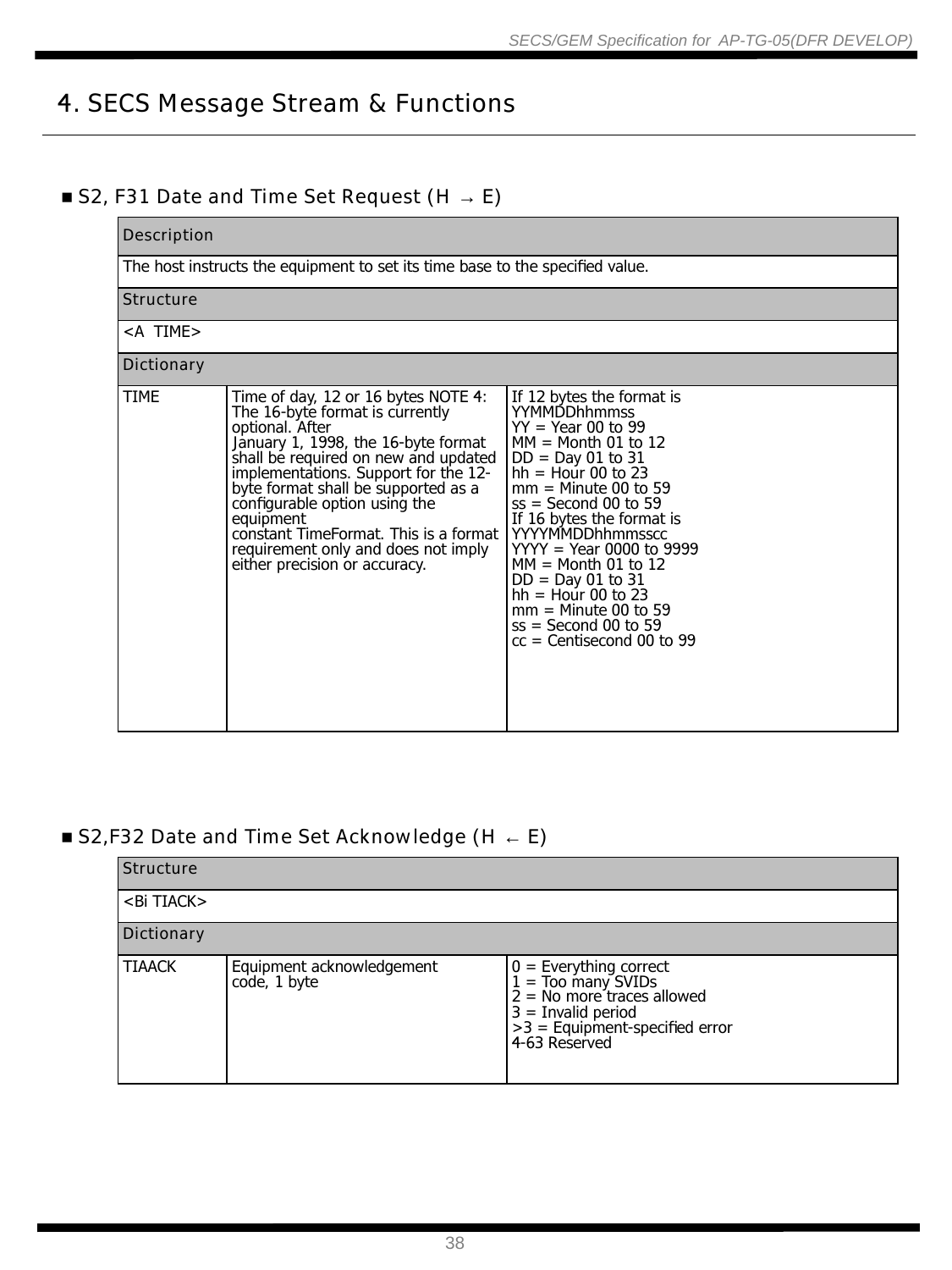

4. SECS Message Stream & Functions
| ■ S2, F31 Date and Time Set Request (H → E) |  |  |  |
| --- | --- | --- | --- |
|  | Description |  |  |
|  | The host instructs the equipment to set its time base to the specified value. |  |  |
|  | Structure |  |  |
|  | <A TIME> |  |  |
|  | Dictionary |  |  |
|  | TIME | Time of day, 12 or 16 bytes NOTE 4: The 16-byte format is currently optional. After January 1, 1998, the 16-byte format shall be required on new and updated implementations. Support for the 12-byte format shall be supported as a configurable option using the equipment constant TimeFormat. This is a format requirement only and does not imply either precision or accuracy. | If 12 bytes the format is YYMMDDhhmmss YY = Year 00 to 99 MM = Month 01 to 12 DD = Day 01 to 31 hh = Hour 00 to 23 mm = Minute 00 to 59 ss = Second 00 to 59 If 16 bytes the format is YYYYMMDDhhmmsscc YYYY = Year 0000 to 9999 MM = Month 01 to 12 DD = Day 01 to 31 hh = Hour 00 to 23 mm = Minute 00 to 59 ss = Second 00 to 59 cc = Centisecond 00 to 99 |
| ■ S2,F32 Date and Time Set Acknowledge (H ← E) |  |  |  |
| --- | --- | --- | --- |
|  | Structure |  |  |
|  | <Bi TIACK> |  |  |
|  | Dictionary |  |  |
|  | TIAACK | Equipment acknowledgement code, 1 byte | 0 = Everything correct 1 = Too many SVIDs 2 = No more traces allowed 3 = Invalid period >3 = Equipment-specified error 4-63 Reserved |